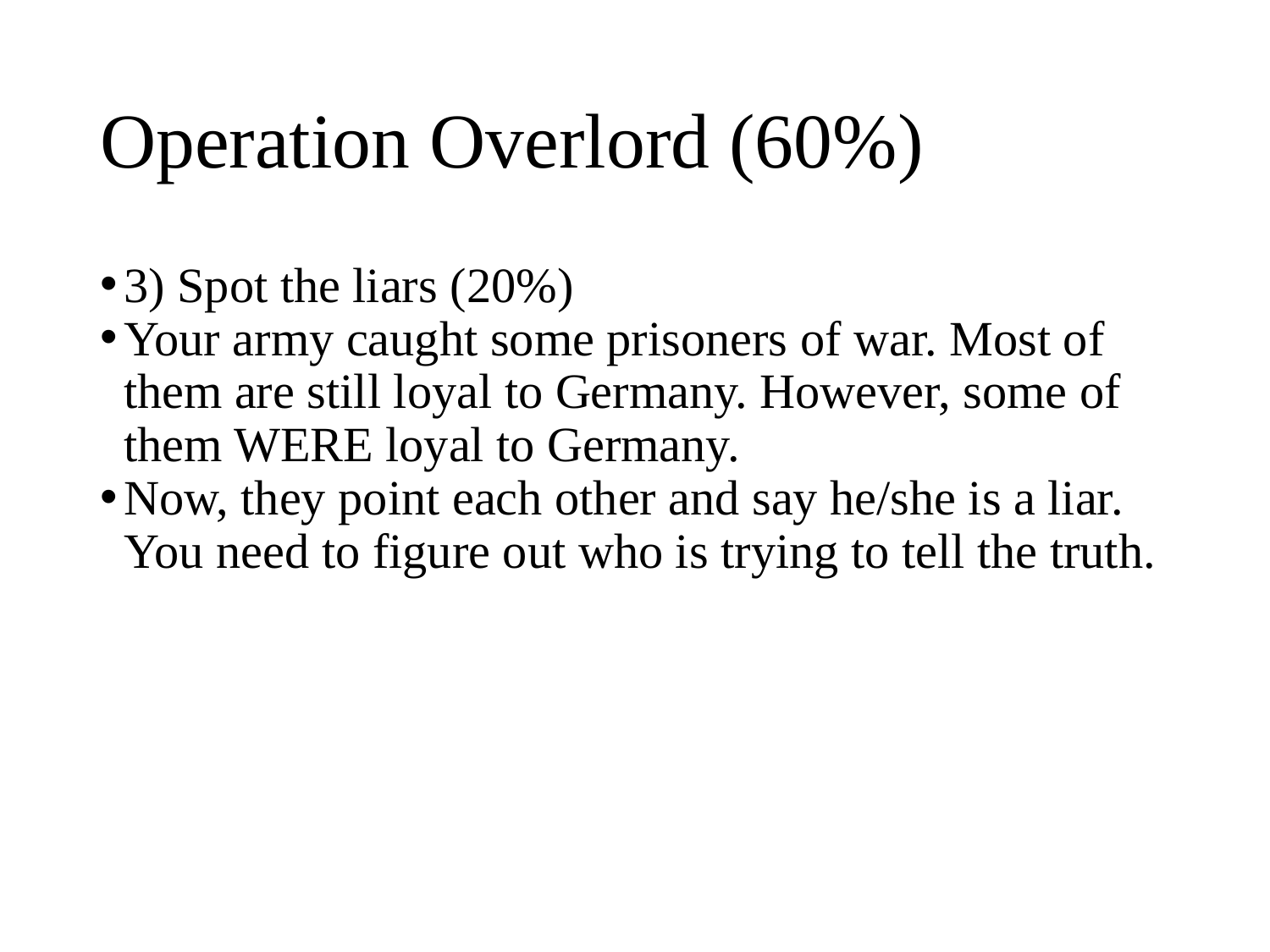

# Operation Overlord (60%)
3) Spot the liars (20%)
Your army caught some prisoners of war. Most of them are still loyal to Germany. However, some of them WERE loyal to Germany.
Now, they point each other and say he/she is a liar. You need to figure out who is trying to tell the truth.